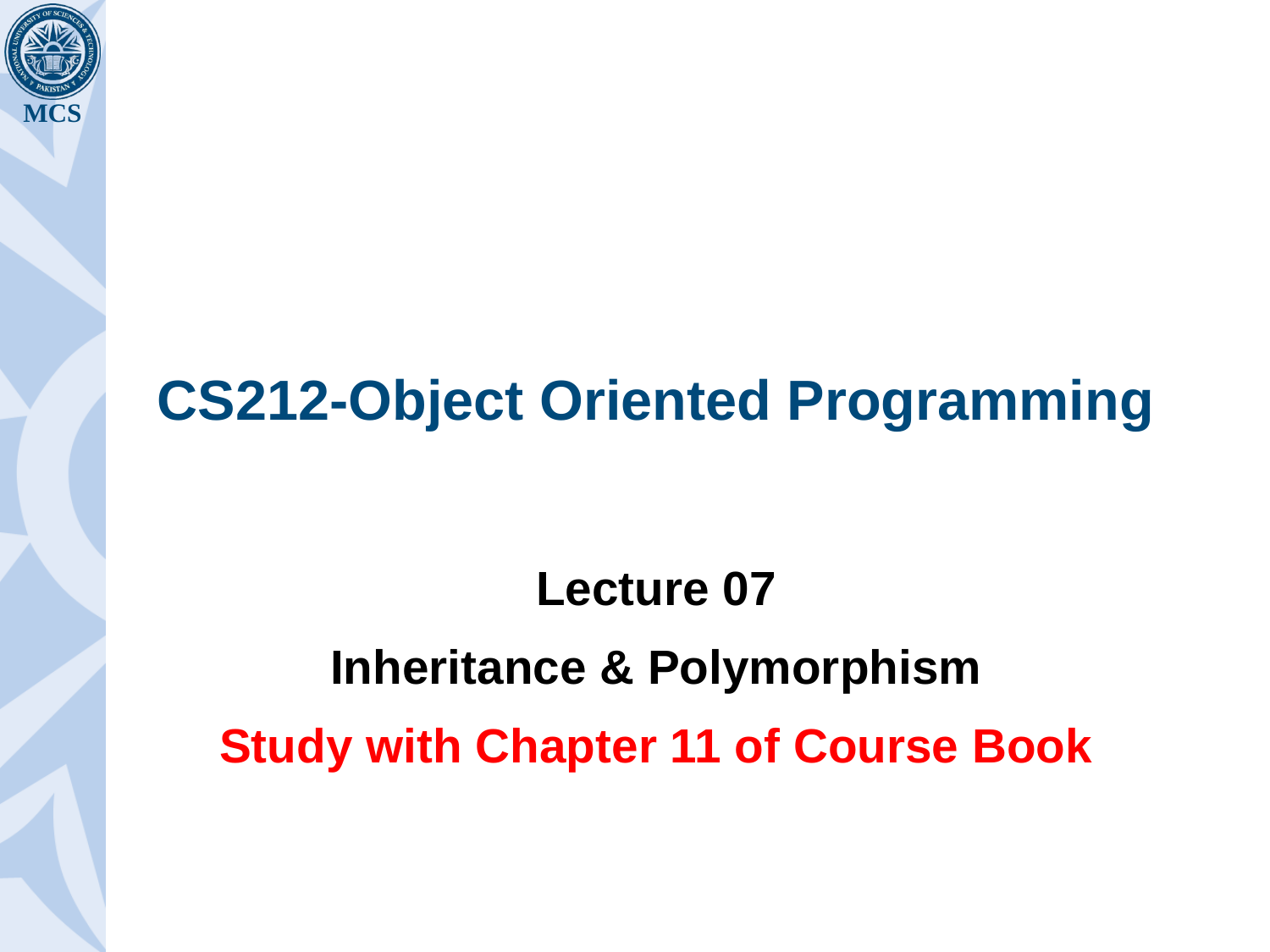

# CS212-Object Oriented Programming
Lecture 07
Inheritance & Polymorphism
Study with Chapter 11 of Course Book